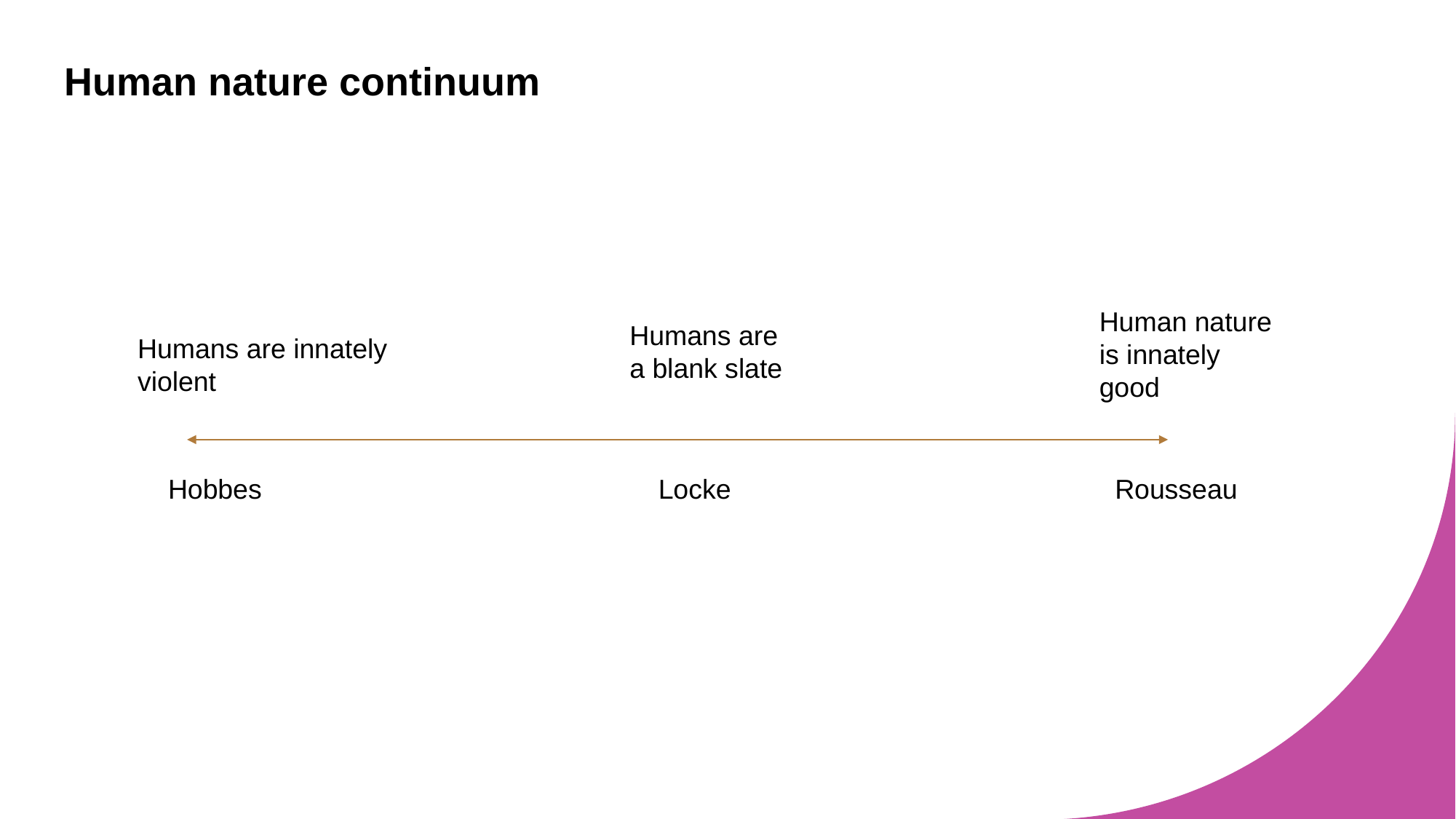

# Human nature continuum
Human nature is innately good
Humans are a blank slate
Humans are innately violent
Hobbes
Locke
Rousseau